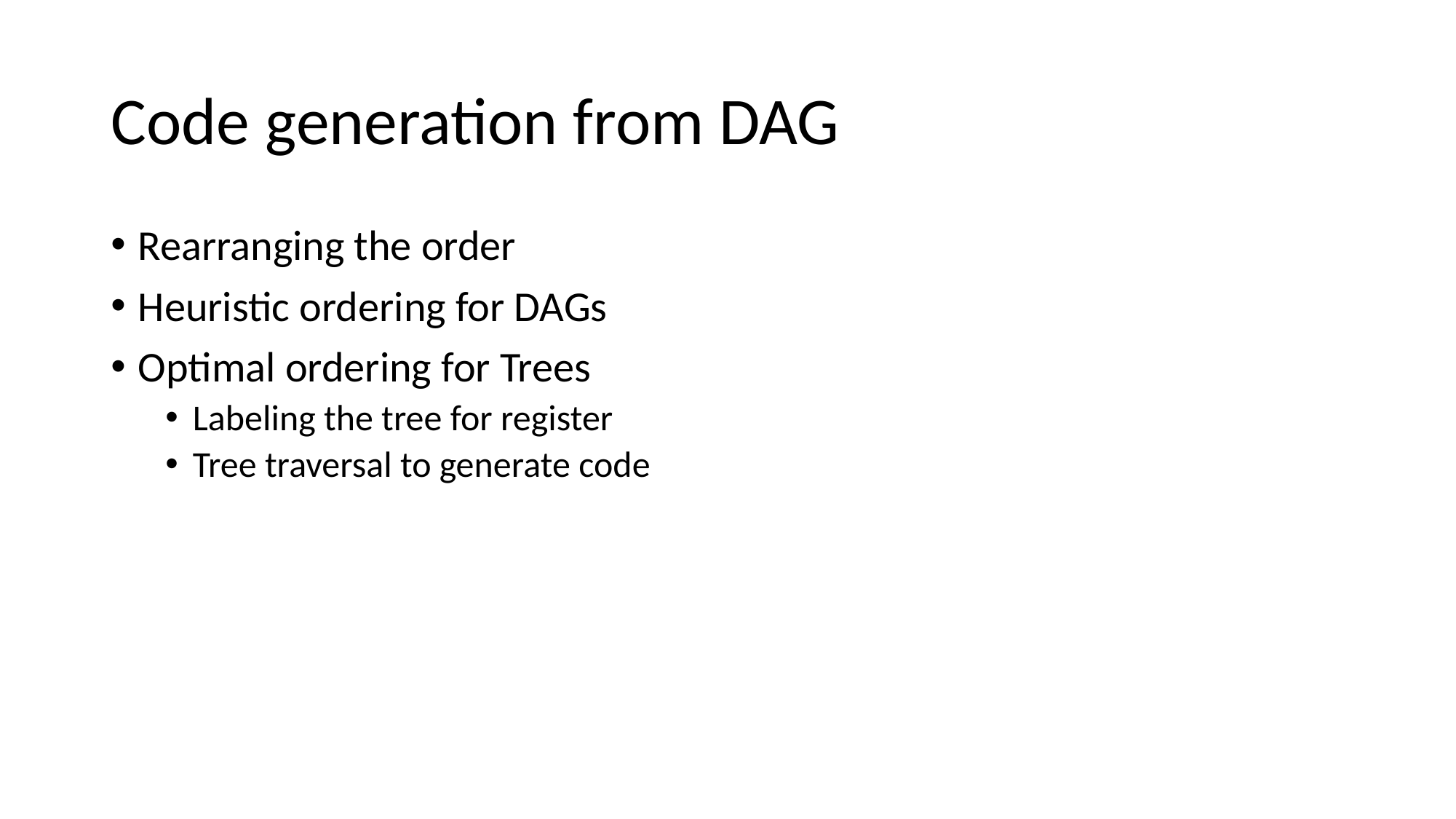

# Code generation from DAG
Rearranging the order
Heuristic ordering for DAGs
Optimal ordering for Trees
Labeling the tree for register
Tree traversal to generate code